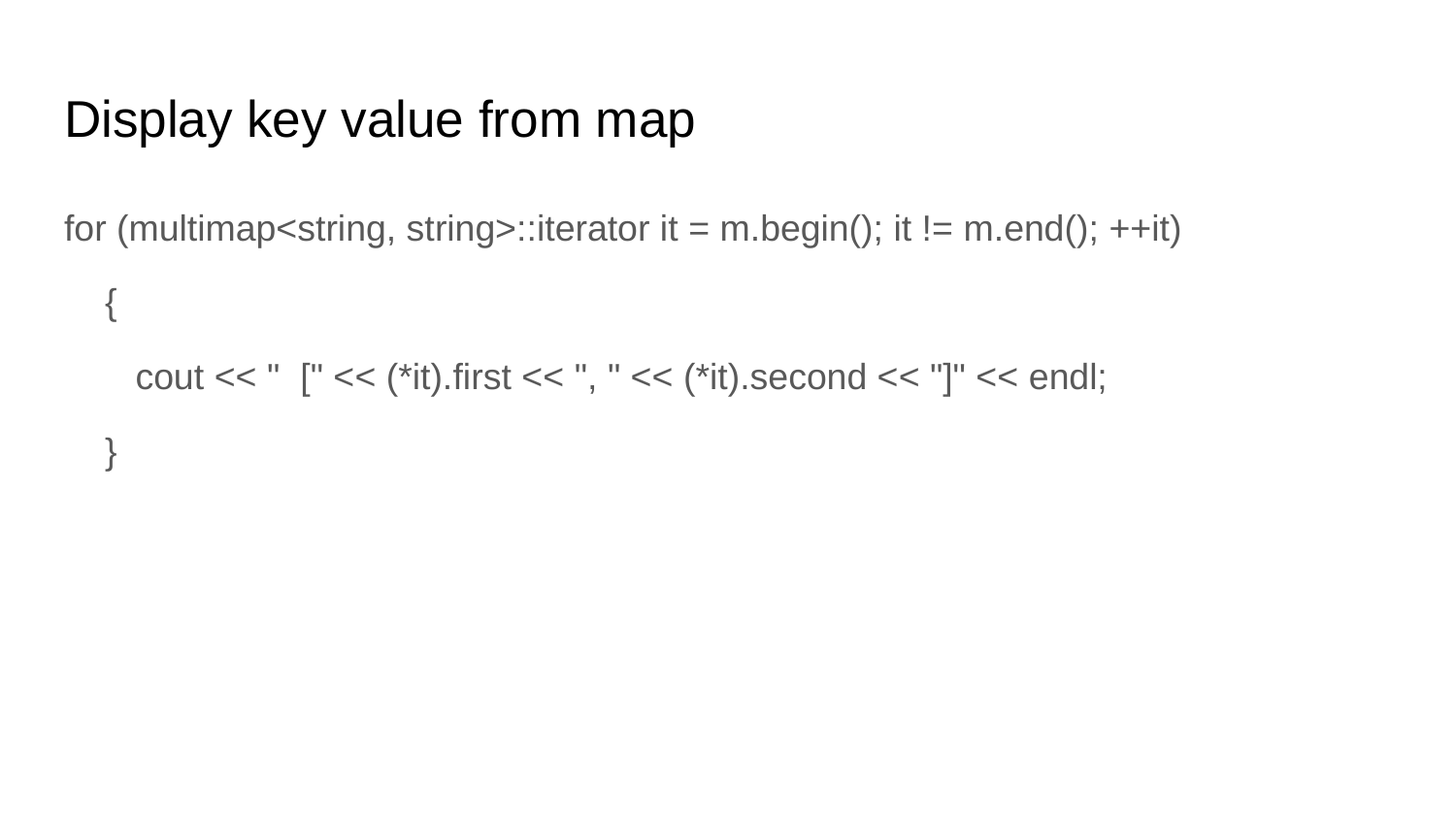

# Display key value from map
for (multimap<string, string>::iterator it = m.begin(); it != m.end(); ++it)
    {
       cout << "  [" << (*it).first << ", " << (*it).second << "]" << endl;
    }